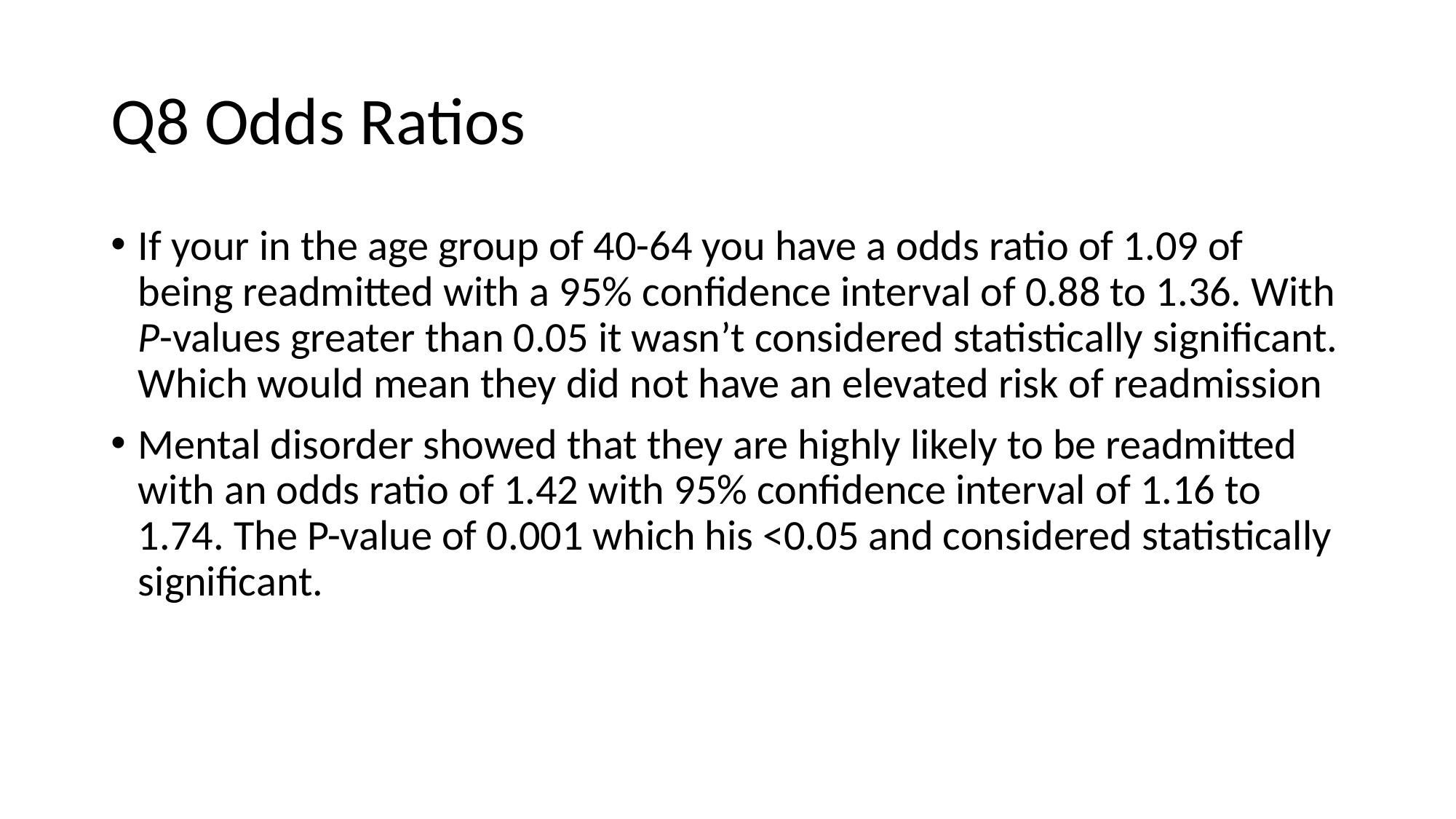

# Q8 Odds Ratios
If your in the age group of 40-64 you have a odds ratio of 1.09 of being readmitted with a 95% confidence interval of 0.88 to 1.36. With P-values greater than 0.05 it wasn’t considered statistically significant. Which would mean they did not have an elevated risk of readmission
Mental disorder showed that they are highly likely to be readmitted with an odds ratio of 1.42 with 95% confidence interval of 1.16 to 1.74. The P-value of 0.001 which his <0.05 and considered statistically significant.